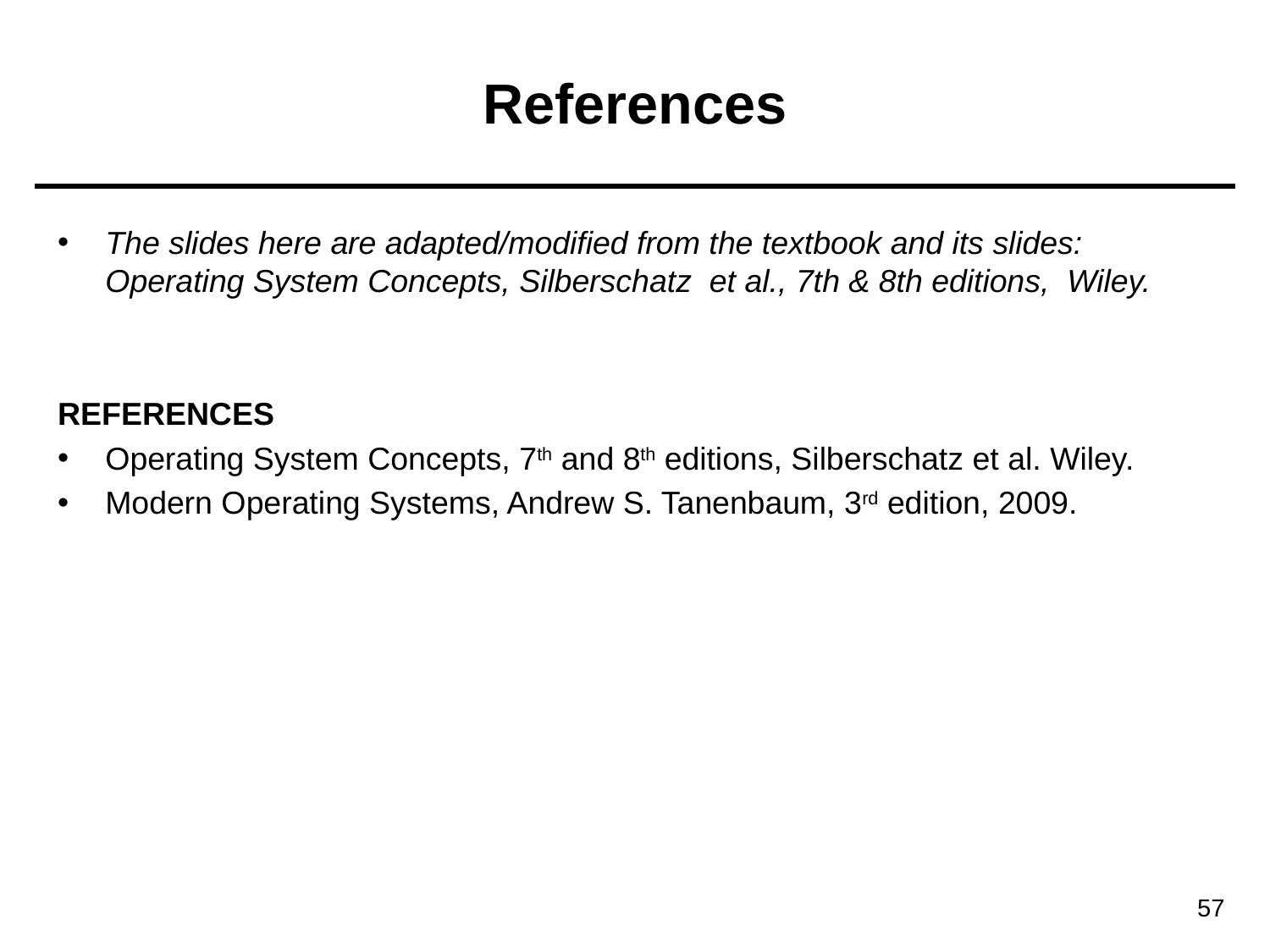

# References
The slides here are adapted/modified from the textbook and its slides: Operating System Concepts, Silberschatz  et al., 7th & 8th editions,  Wiley.

REFERENCES
Operating System Concepts, 7th and 8th editions, Silberschatz et al. Wiley.
Modern Operating Systems, Andrew S. Tanenbaum, 3rd edition, 2009.

57